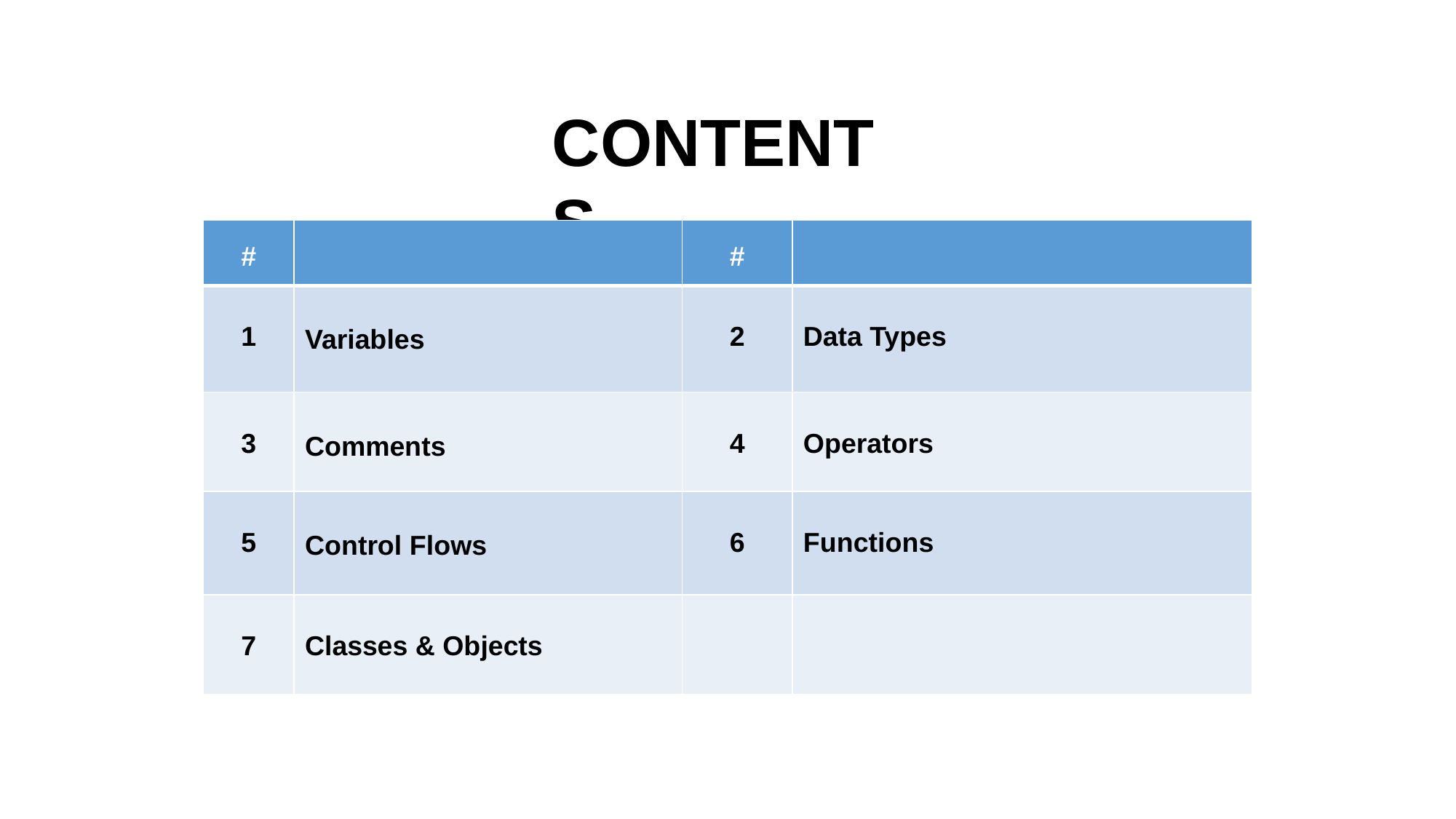

CONTENTS
| # |  | # |  |
| --- | --- | --- | --- |
| 1 | Variables | 2 | Data Types |
| 3 | Comments | 4 | Operators |
| 5 | Control Flows | 6 | Functions |
| 7 | Classes & Objects |  |  |